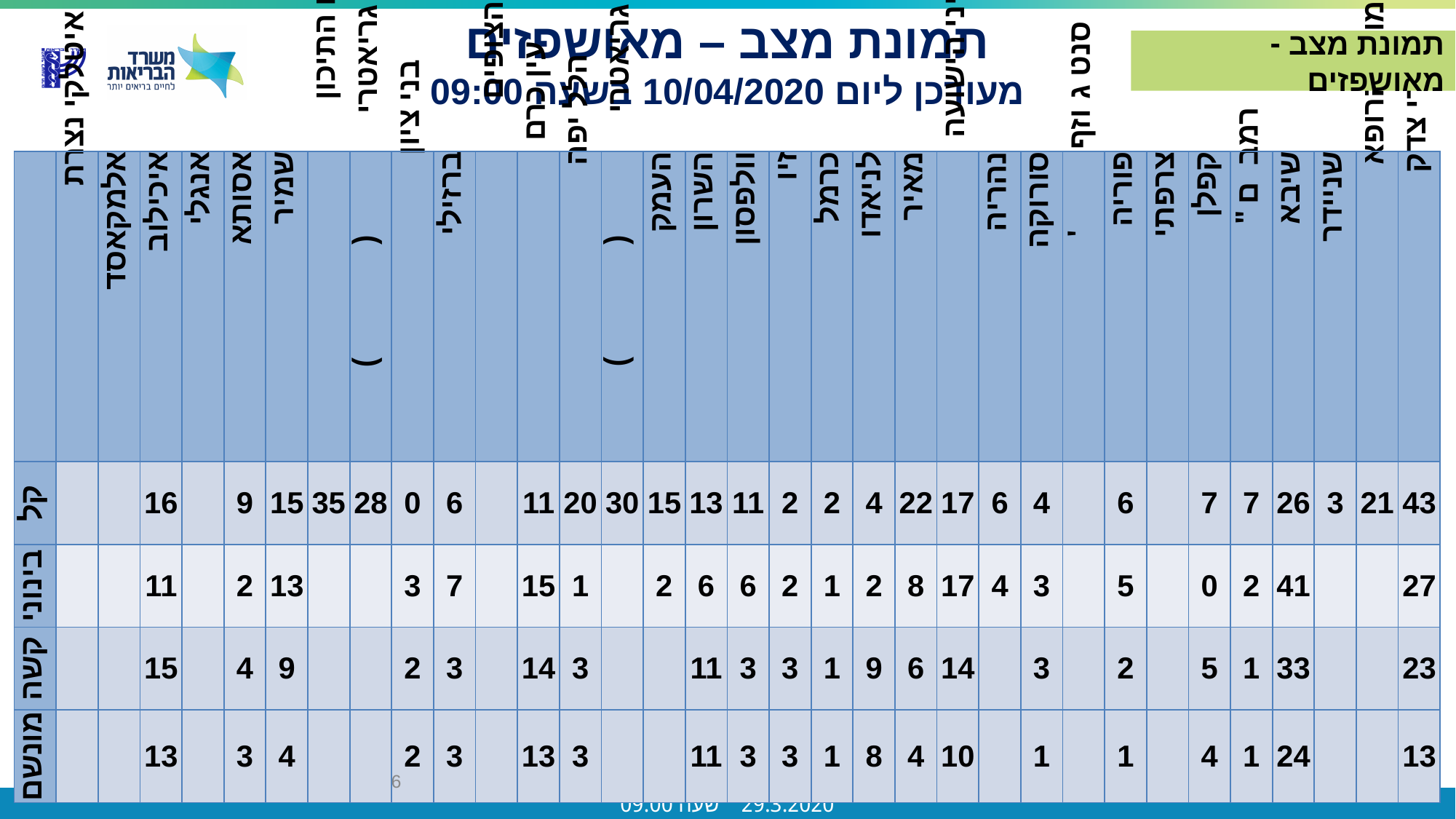

תמונת מצב - מאושפזים
תמונת מצב – מאושפזים
מעודכן ליום 10/04/2020 בשעה 09:00
|  | איטלקי נצרת | אלמקאסד | איכילוב | אנגלי | אסותא | שמיר | נאות ים התיכון | שוהם (גריאטרי) | בני ציון | ברזילי | הר הצופים | עין כרם | הלל יפה | דורות (גריאטרי) | העמק | השרון | וולפסון | זיו | כרמל | לניאדו | מאיר | מעייני הישועה | נהריה | סורוקה | סנט ג'וזף | פוריה | צרפתי | קפלן | רמב"ם | שיבא | שניידר | שמואל הרופא | שערי צדק |
| --- | --- | --- | --- | --- | --- | --- | --- | --- | --- | --- | --- | --- | --- | --- | --- | --- | --- | --- | --- | --- | --- | --- | --- | --- | --- | --- | --- | --- | --- | --- | --- | --- | --- |
| קל |  |  | 16 |  | 9 | 15 | 35 | 28 | 0 | 6 |  | 11 | 20 | 30 | 15 | 13 | 11 | 2 | 2 | 4 | 22 | 17 | 6 | 4 |  | 6 |  | 7 | 7 | 26 | 3 | 21 | 43 |
| בינוני |  |  | 11 |  | 2 | 13 |  |  | 3 | 7 |  | 15 | 1 |  | 2 | 6 | 6 | 2 | 1 | 2 | 8 | 17 | 4 | 3 |  | 5 |  | 0 | 2 | 41 |  |  | 27 |
| קשה |  |  | 15 |  | 4 | 9 |  |  | 2 | 3 |  | 14 | 3 |  |  | 11 | 3 | 3 | 1 | 9 | 6 | 14 |  | 3 |  | 2 |  | 5 | 1 | 33 |  |  | 23 |
| מונשם |  |  | 13 |  | 3 | 4 |  |  | 2 | 3 |  | 13 | 3 |  |  | 11 | 3 | 3 | 1 | 8 | 4 | 10 |  | 1 |  | 1 |  | 4 | 1 | 24 |  |  | 13 |
6